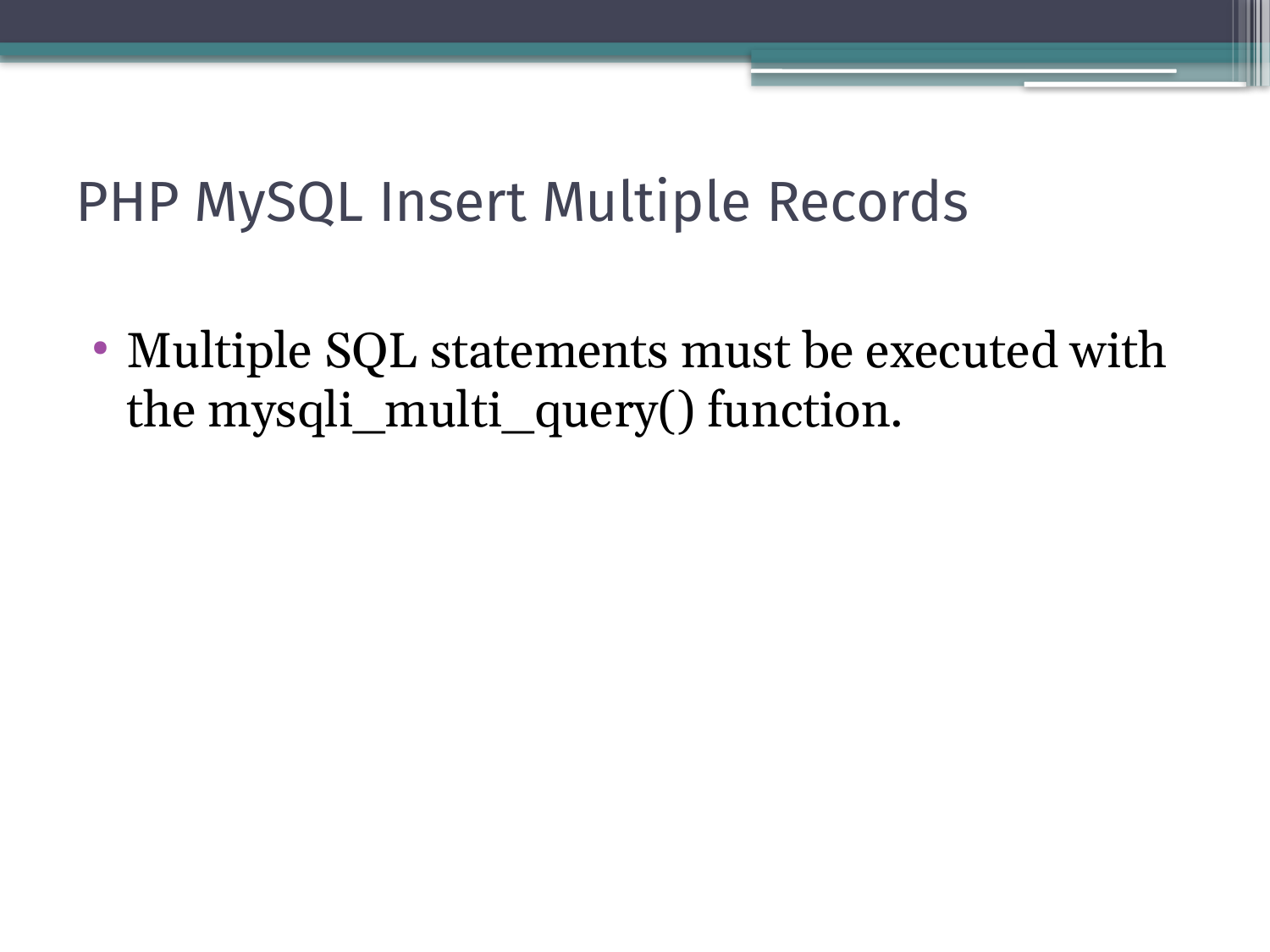

# PHP MySQL Insert Multiple Records
Multiple SQL statements must be executed with the mysqli_multi_query() function.